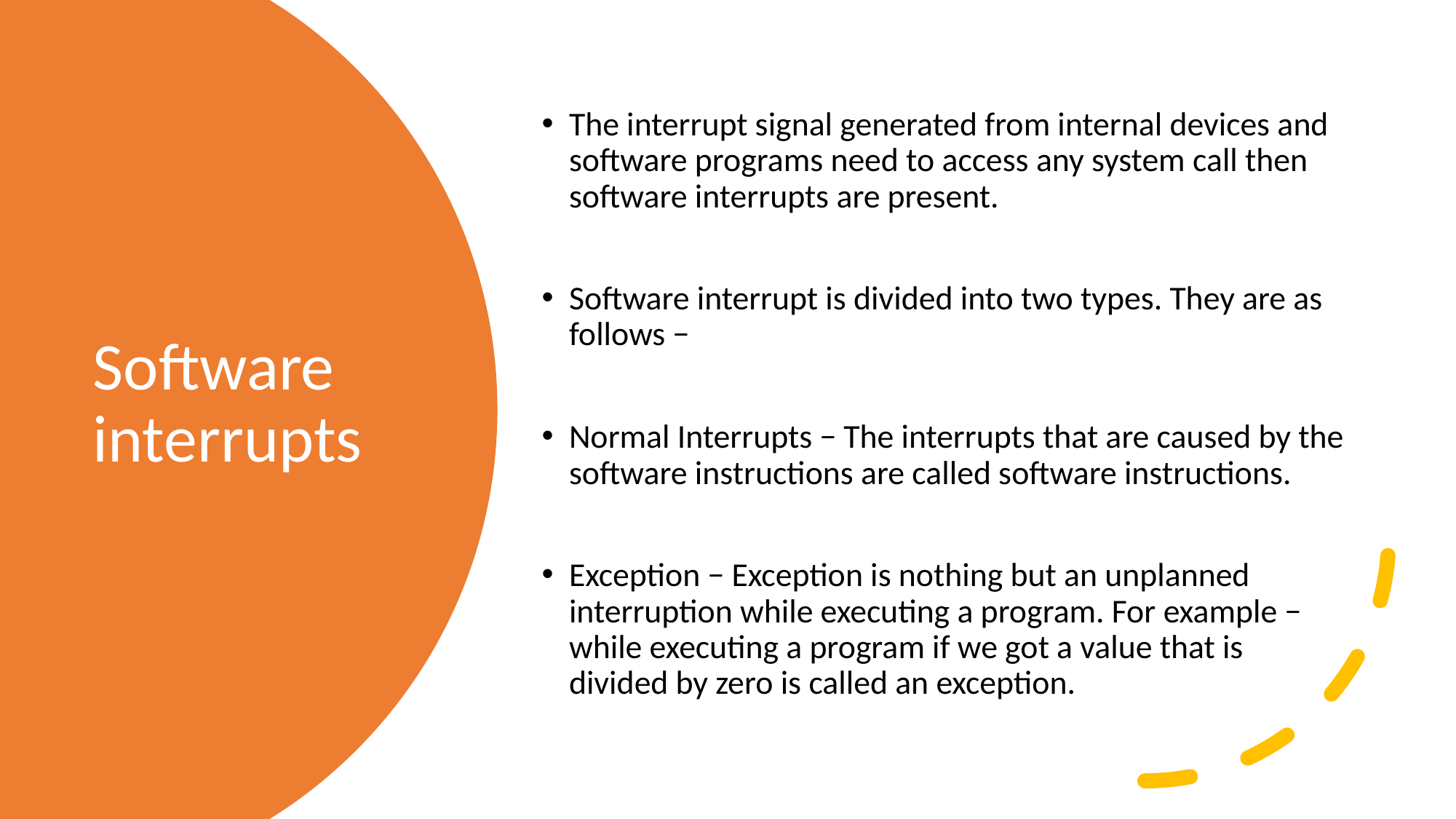

The interrupt signal generated from internal devices and software programs need to access any system call then software interrupts are present.

Software interrupt is divided into two types. They are as follows −

Normal Interrupts − The interrupts that are caused by the software instructions are called software instructions.

Exception − Exception is nothing but an unplanned interruption while executing a program. For example − while executing a program if we got a value that is divided by zero is called an exception.
# Software interrupts